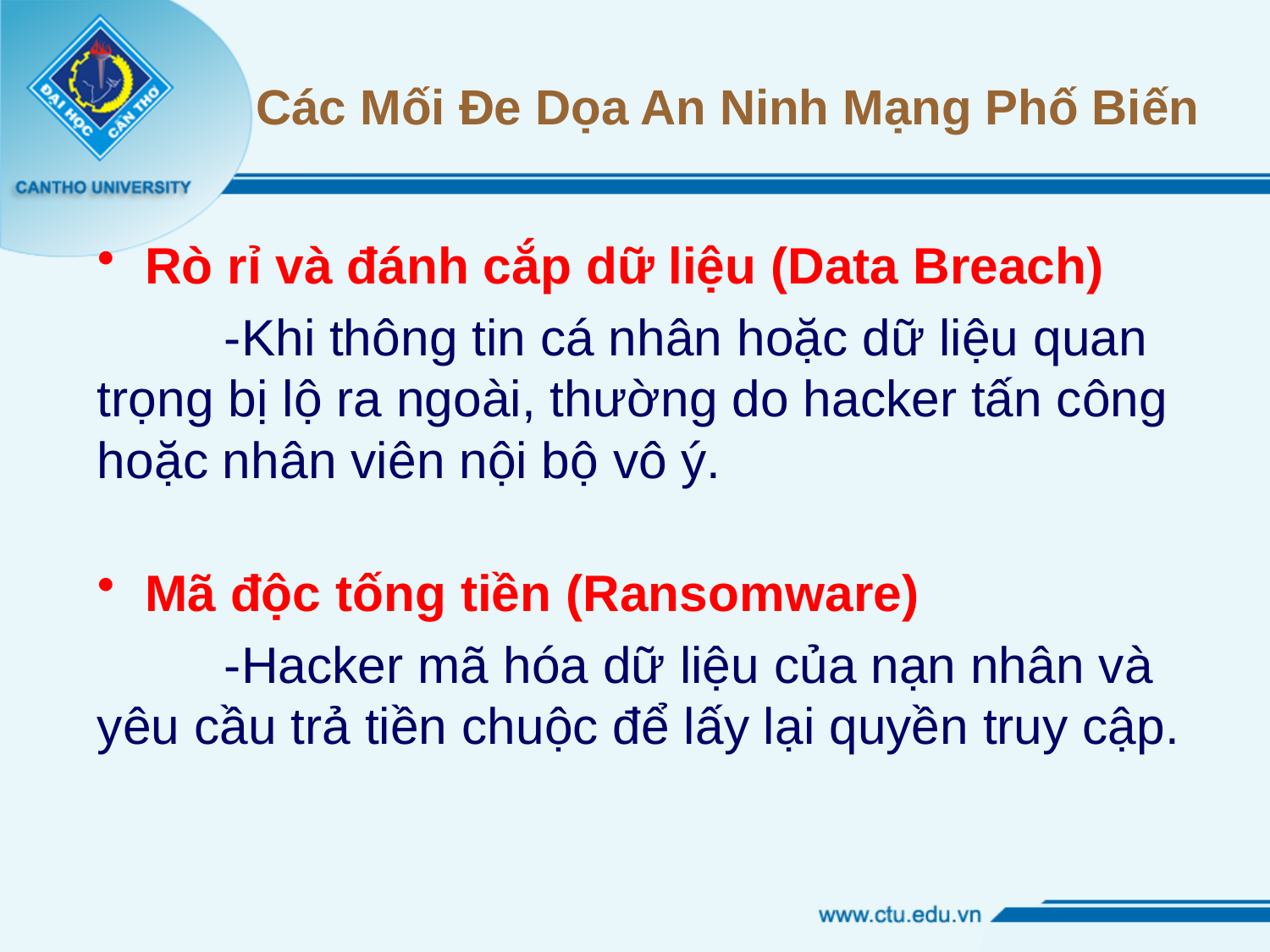

# Các Mối Đe Dọa An Ninh Mạng Phố Biến
Rò rỉ và đánh cắp dữ liệu (Data Breach)
	-Khi thông tin cá nhân hoặc dữ liệu quan trọng bị lộ ra ngoài, thường do hacker tấn công hoặc nhân viên nội bộ vô ý.
Mã độc tống tiền (Ransomware)
	-Hacker mã hóa dữ liệu của nạn nhân và yêu cầu trả tiền chuộc để lấy lại quyền truy cập.